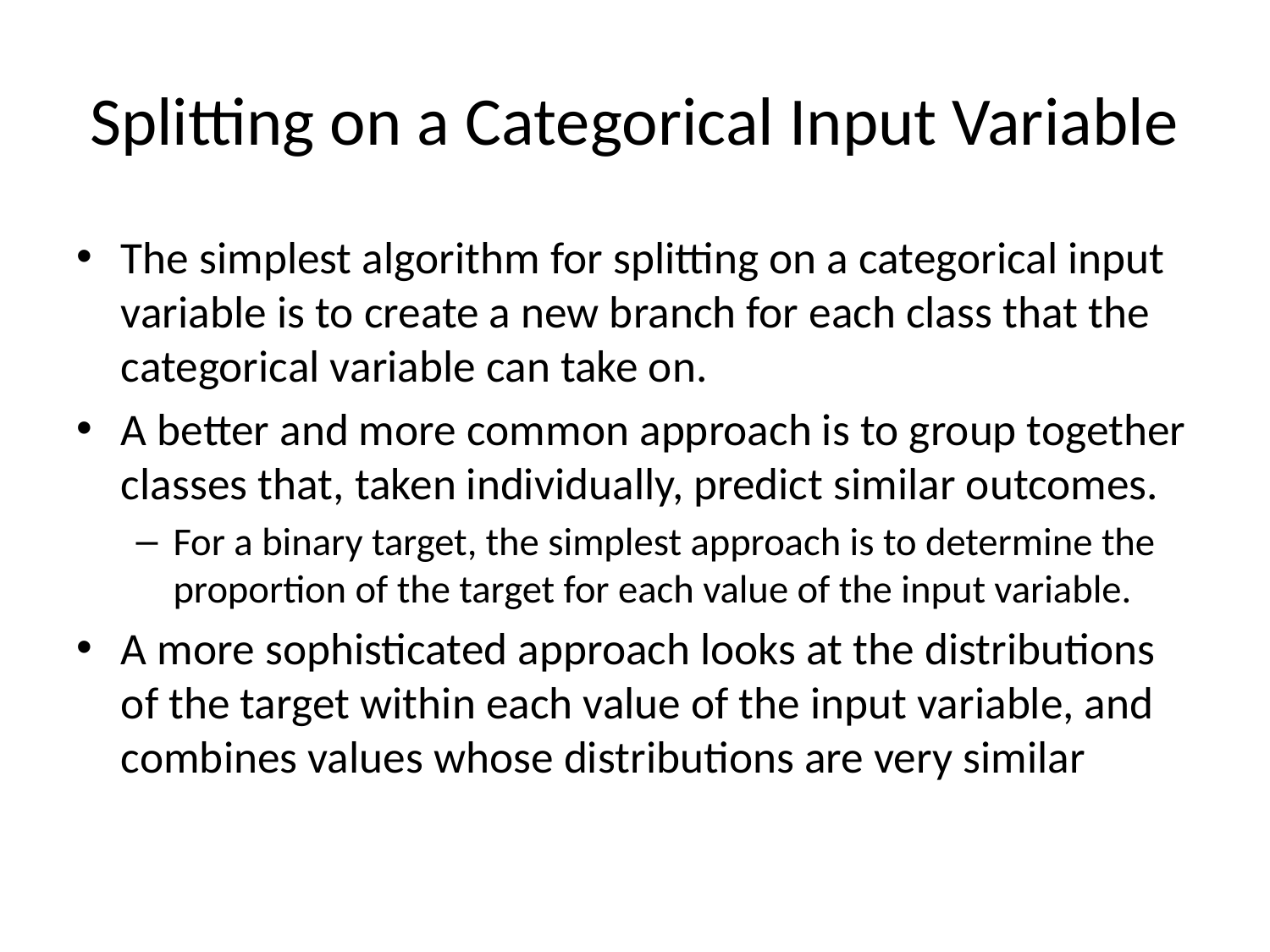

# Splitting on a Categorical Input Variable
The simplest algorithm for splitting on a categorical input variable is to create a new branch for each class that the categorical variable can take on.
A better and more common approach is to group together classes that, taken individually, predict similar outcomes.
For a binary target, the simplest approach is to determine the proportion of the target for each value of the input variable.
A more sophisticated approach looks at the distributions of the target within each value of the input variable, and combines values whose distributions are very similar